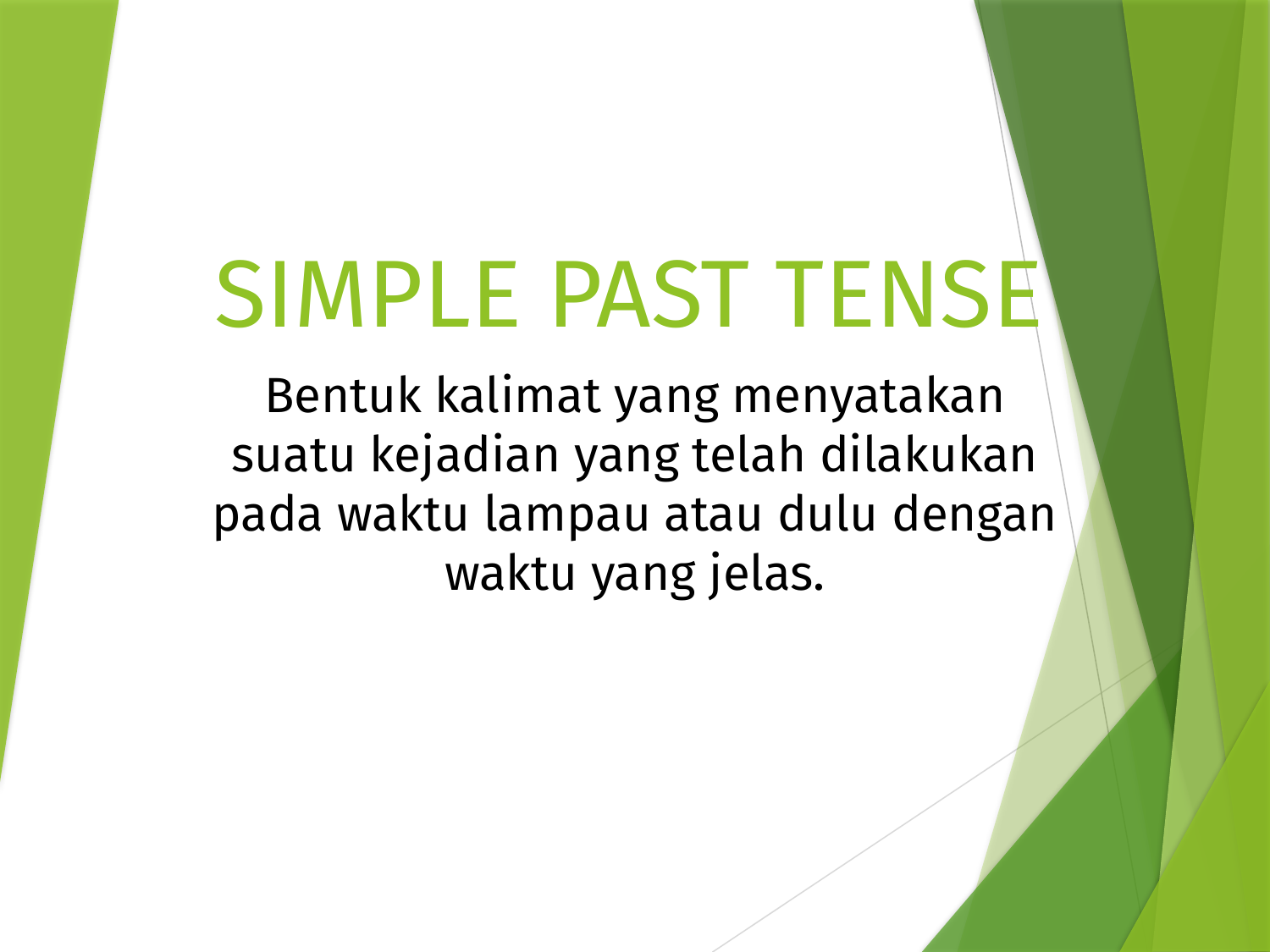

# SIMPLE PAST TENSE
Bentuk kalimat yang menyatakan suatu kejadian yang telah dilakukan pada waktu lampau atau dulu dengan waktu yang jelas.